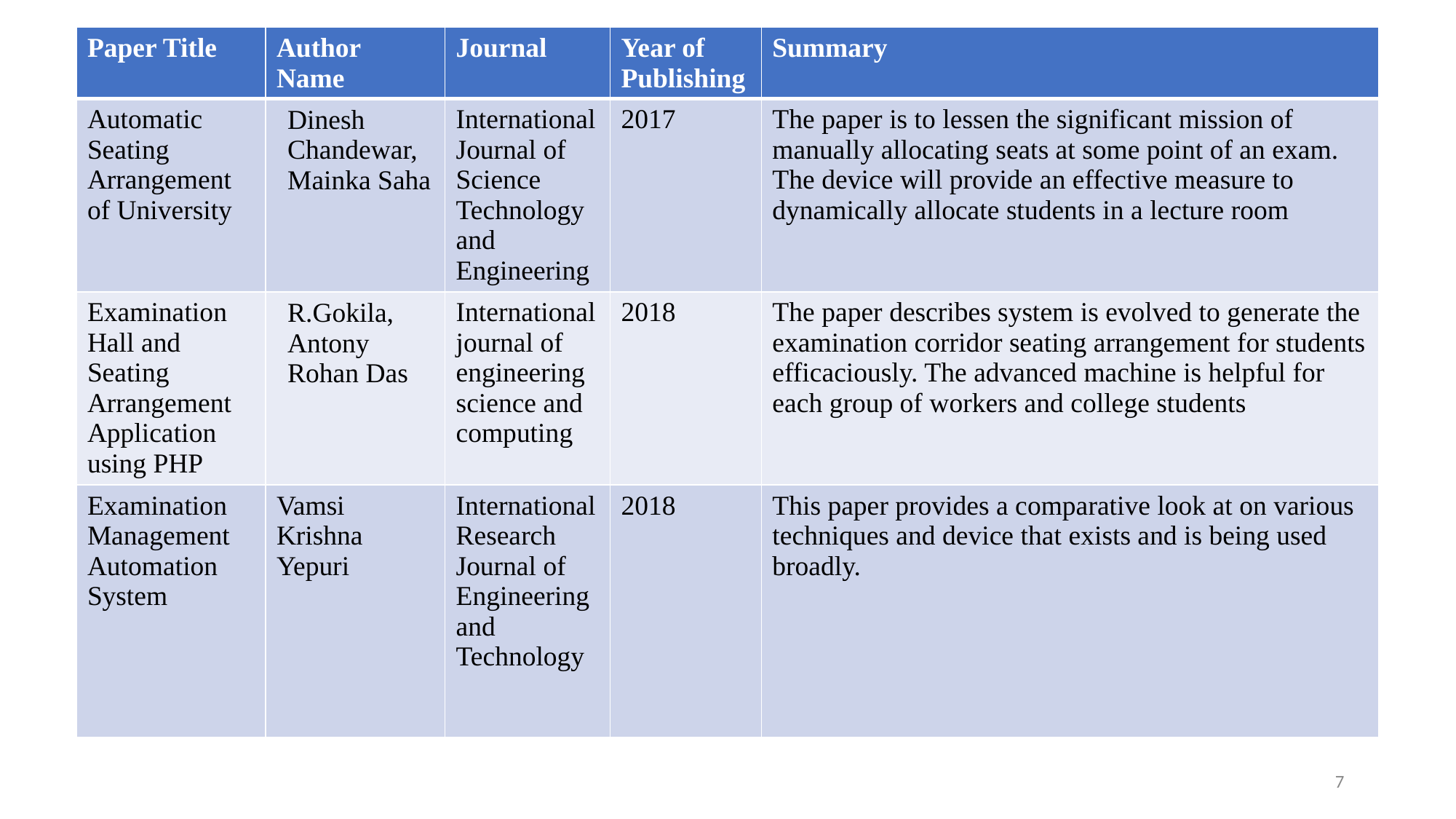

| Paper Title | Author Name | Journal | Year of Publishing | Summary |
| --- | --- | --- | --- | --- |
| Automatic Seating Arrangement of University | Dinesh Chandewar, Mainka Saha | International Journal of Science Technology and Engineering | 2017 | The paper is to lessen the significant mission of manually allocating seats at some point of an exam. The device will provide an effective measure to dynamically allocate students in a lecture room |
| Examination Hall and Seating Arrangement Application using PHP | R.Gokila, Antony Rohan Das | International journal of engineering science and computing | 2018 | The paper describes system is evolved to generate the examination corridor seating arrangement for students efficaciously. The advanced machine is helpful for each group of workers and college students |
| Examination Management Automation System | Vamsi Krishna Yepuri | International Research Journal of Engineering and Technology | 2018 | This paper provides a comparative look at on various techniques and device that exists and is being used broadly. |
7